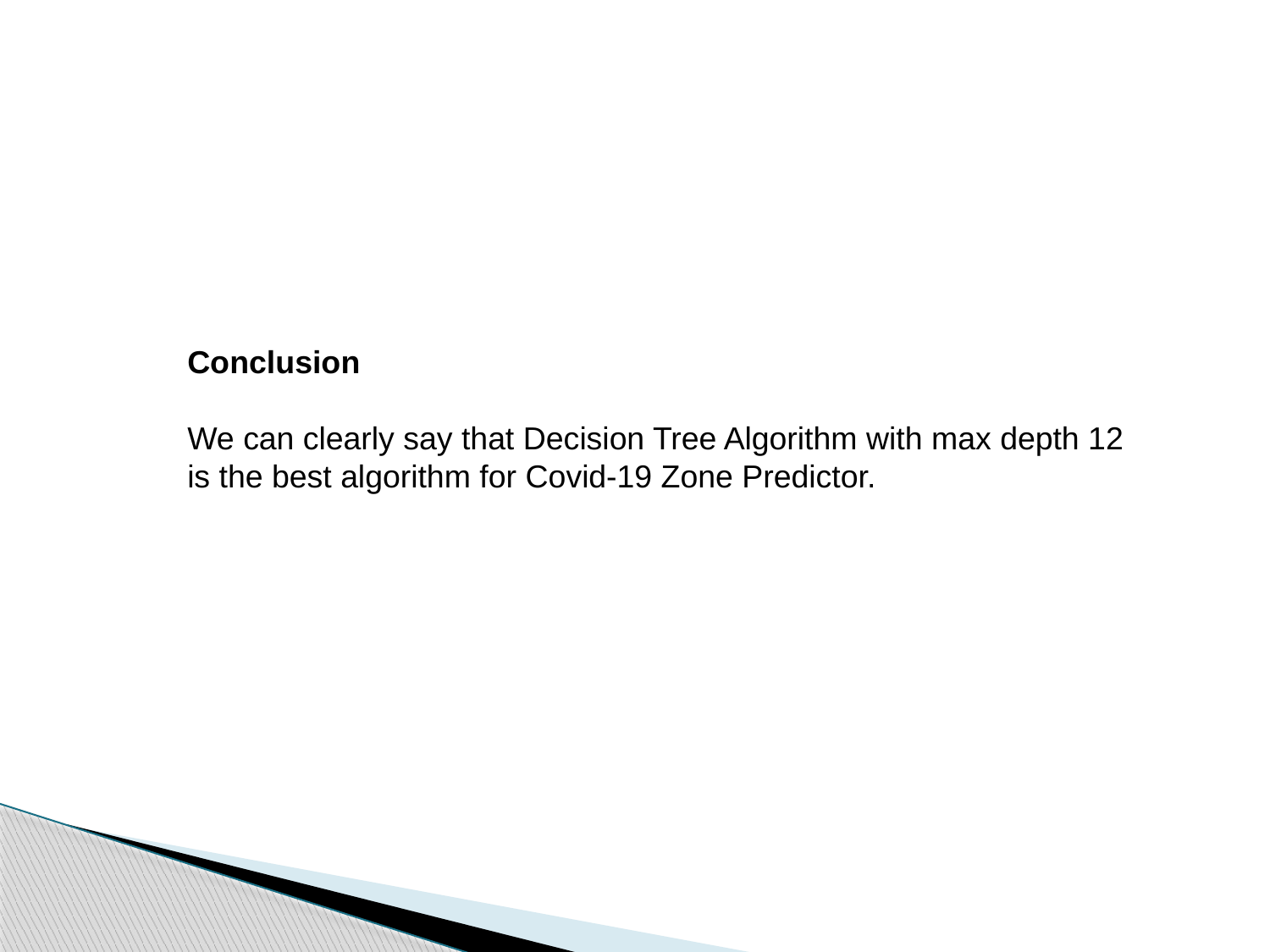

Conclusion

We can clearly say that Decision Tree Algorithm with max depth 12 is the best algorithm for Covid-19 Zone Predictor.